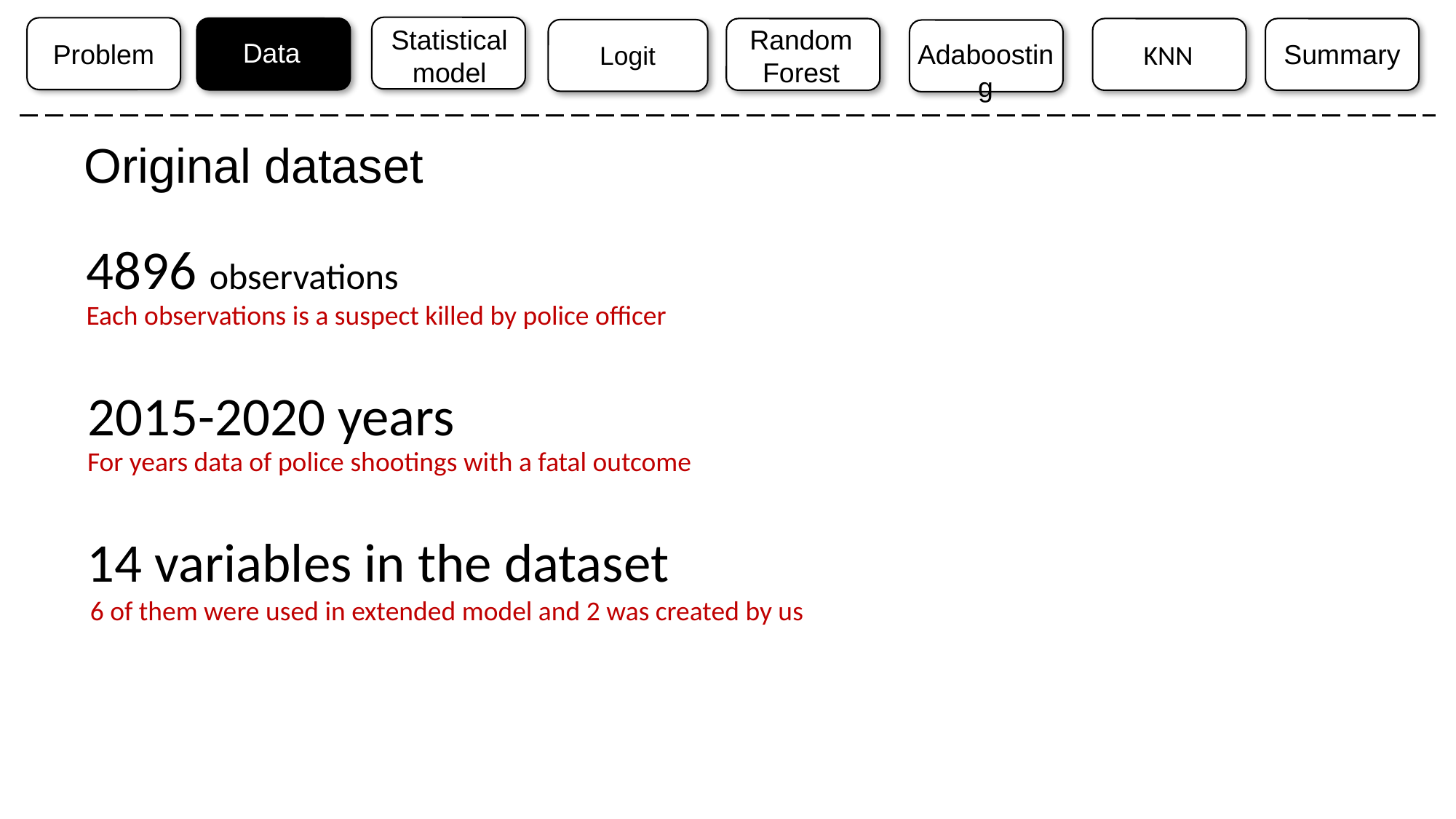

Random Forest
Statistical model

Data
Problem
Adaboosting
Summary
KNN
Logit
Original dataset
4896 observations
Each observations is a suspect killed by police officer
2015-2020 years
For years data of police shootings with a fatal outcome
14 variables in the dataset
6 of them were used in extended model and 2 was created by us